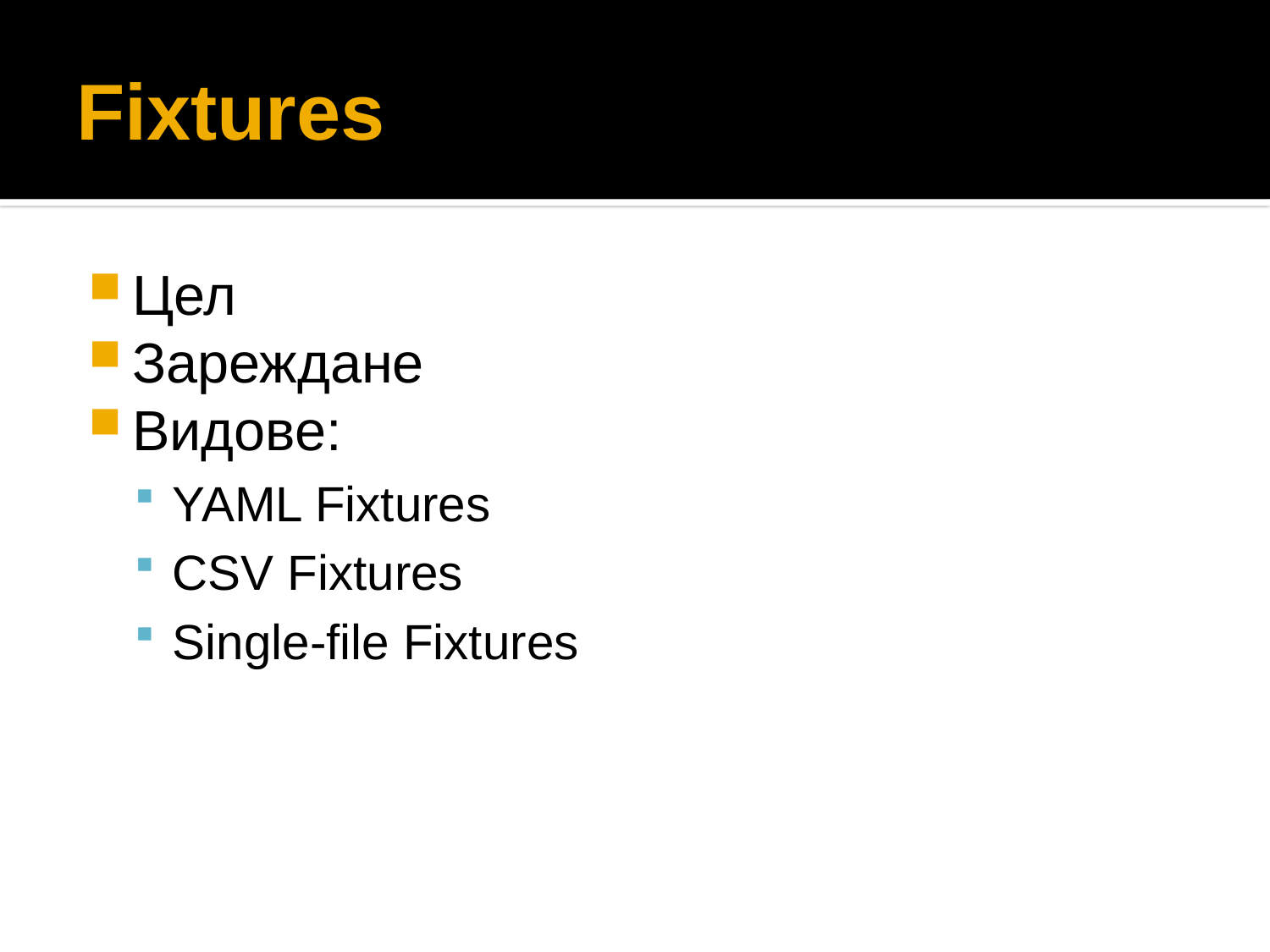

# Fixtures
Цел
Зареждане
Видове:
YAML Fixtures
CSV Fixtures
Single-file Fixtures